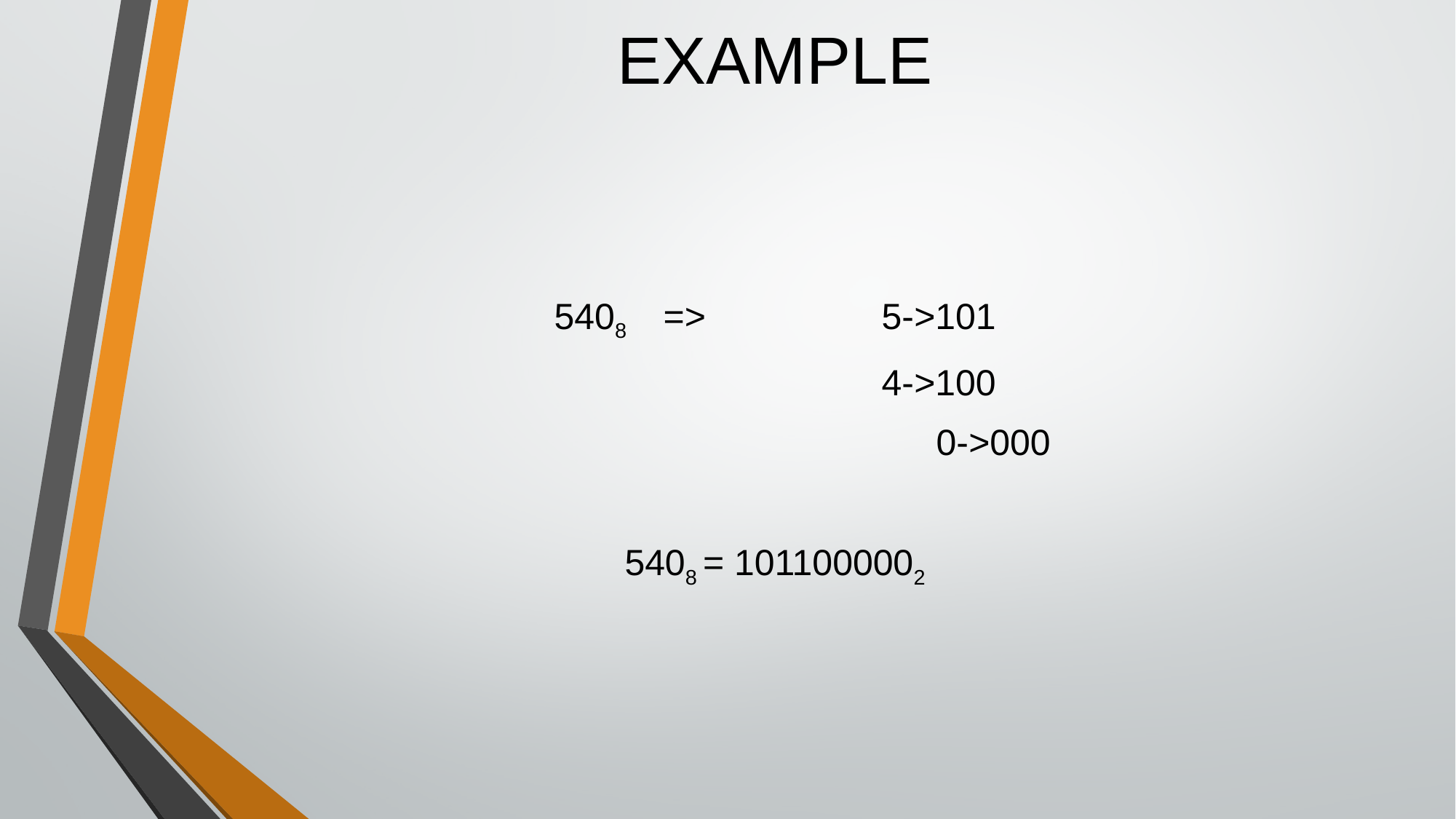

# EXAMPLE
5408	=>		5->101
           		4->100
				0->000

5408 = 1011000002